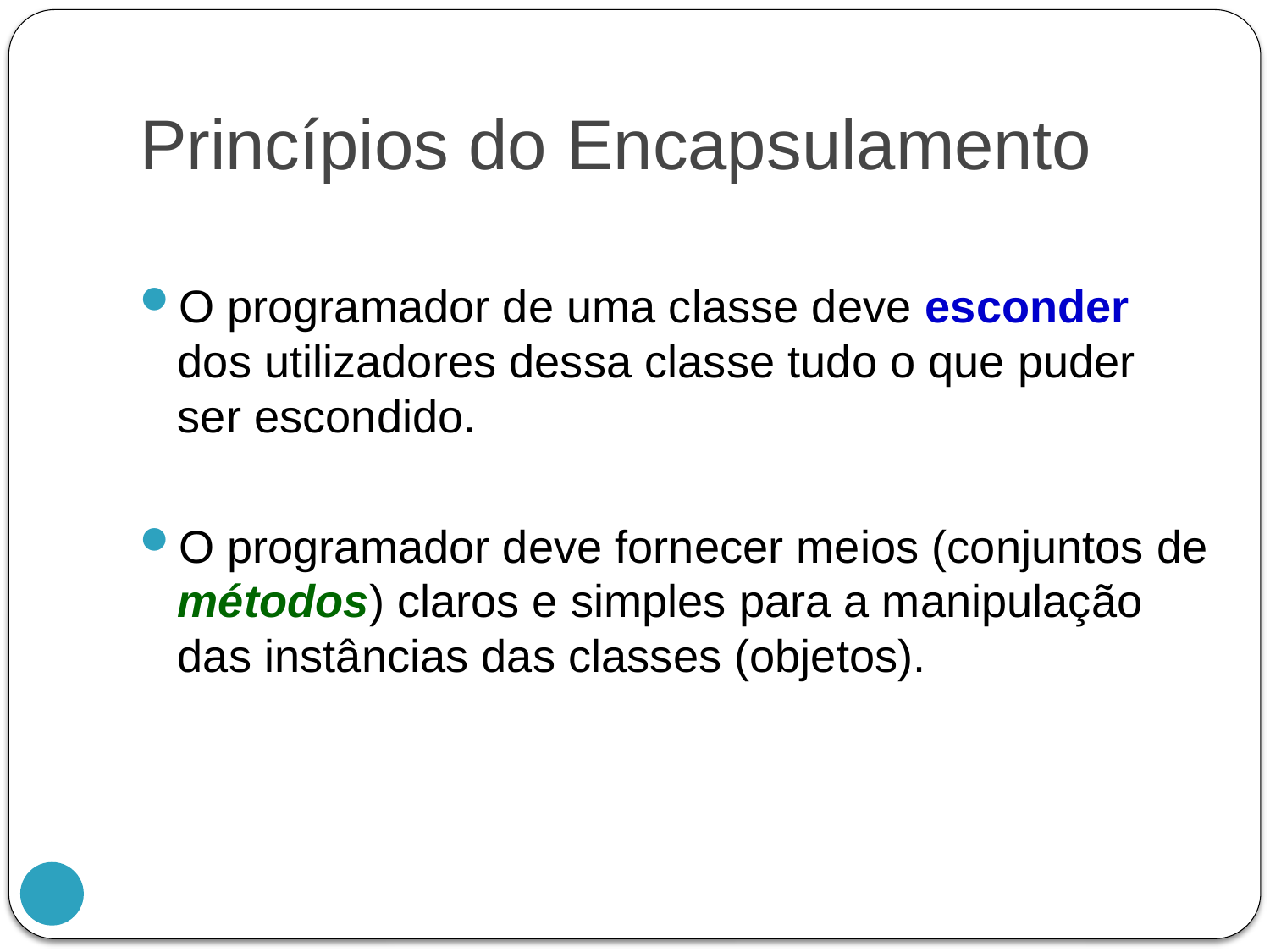

# Princípios do Encapsulamento

O programador de uma classe deve esconder dos utilizadores dessa classe tudo o que puder ser escondido.

O programador deve fornecer meios (conjuntos de métodos) claros e simples para a manipulação das instâncias das classes (objetos).
6